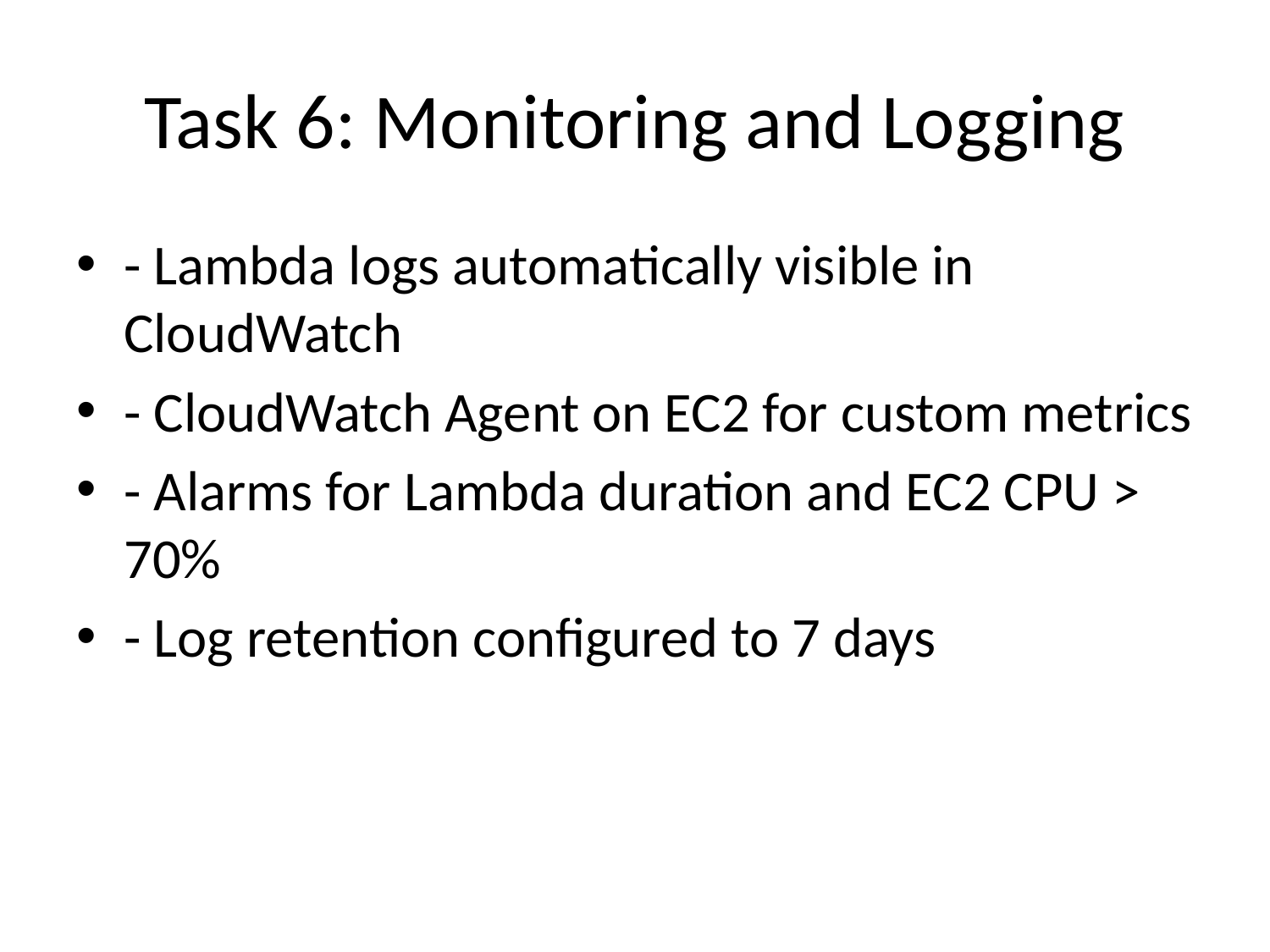

# Task 6: Monitoring and Logging
- Lambda logs automatically visible in CloudWatch
- CloudWatch Agent on EC2 for custom metrics
- Alarms for Lambda duration and EC2 CPU > 70%
- Log retention configured to 7 days